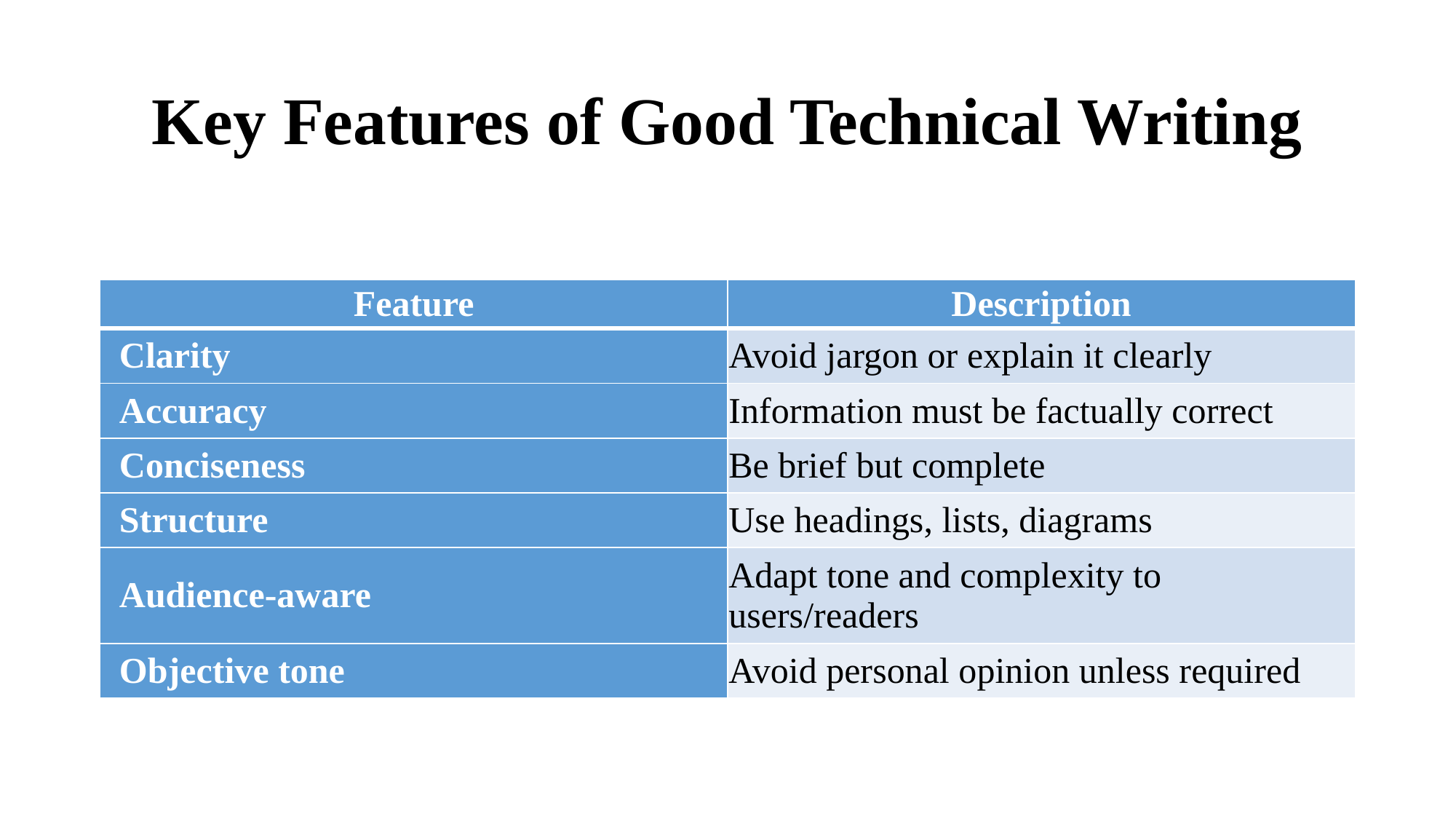

# Key Features of Good Technical Writing
| Feature | Description |
| --- | --- |
| Clarity | Avoid jargon or explain it clearly |
| Accuracy | Information must be factually correct |
| Conciseness | Be brief but complete |
| Structure | Use headings, lists, diagrams |
| Audience-aware | Adapt tone and complexity to users/readers |
| Objective tone | Avoid personal opinion unless required |